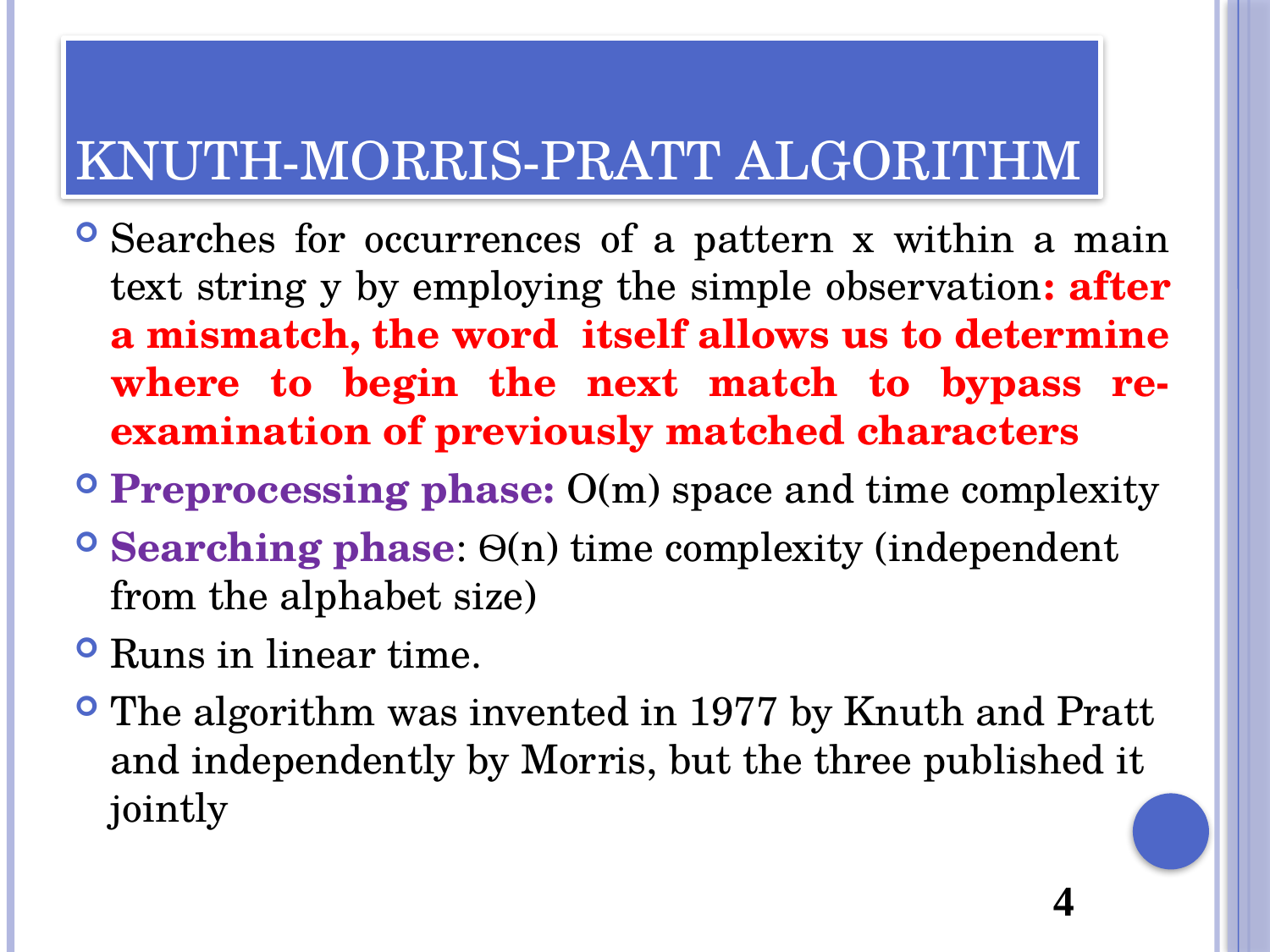

# Knuth-Morris-Pratt Algorithm
Searches for occurrences of a pattern x within a main text string y by employing the simple observation: after a mismatch, the word  itself allows us to determine where to begin the next match to bypass re-examination of previously matched characters
Preprocessing phase: O(m) space and time complexity
Searching phase: Ѳ(n) time complexity (independent from the alphabet size)
Runs in linear time.
The algorithm was invented in 1977 by Knuth and Pratt and independently by Morris, but the three published it jointly
4